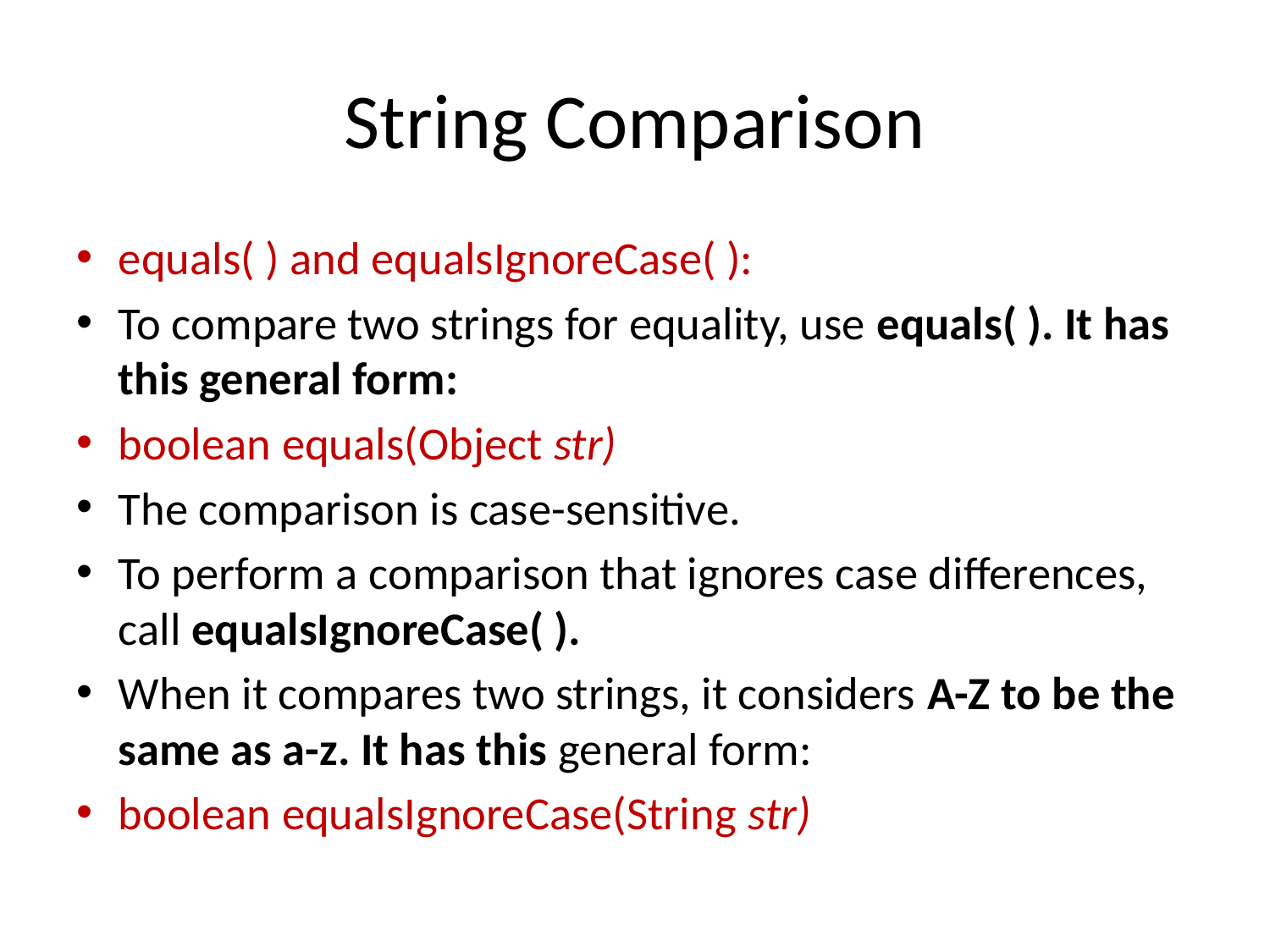

# String Comparison
equals( ) and equalsIgnoreCase( ):
To compare two strings for equality, use equals( ). It has this general form:
boolean equals(Object str)
The comparison is case-sensitive.
To perform a comparison that ignores case differences, call equalsIgnoreCase( ).
When it compares two strings, it considers A-Z to be the same as a-z. It has this general form:
boolean equalsIgnoreCase(String str)